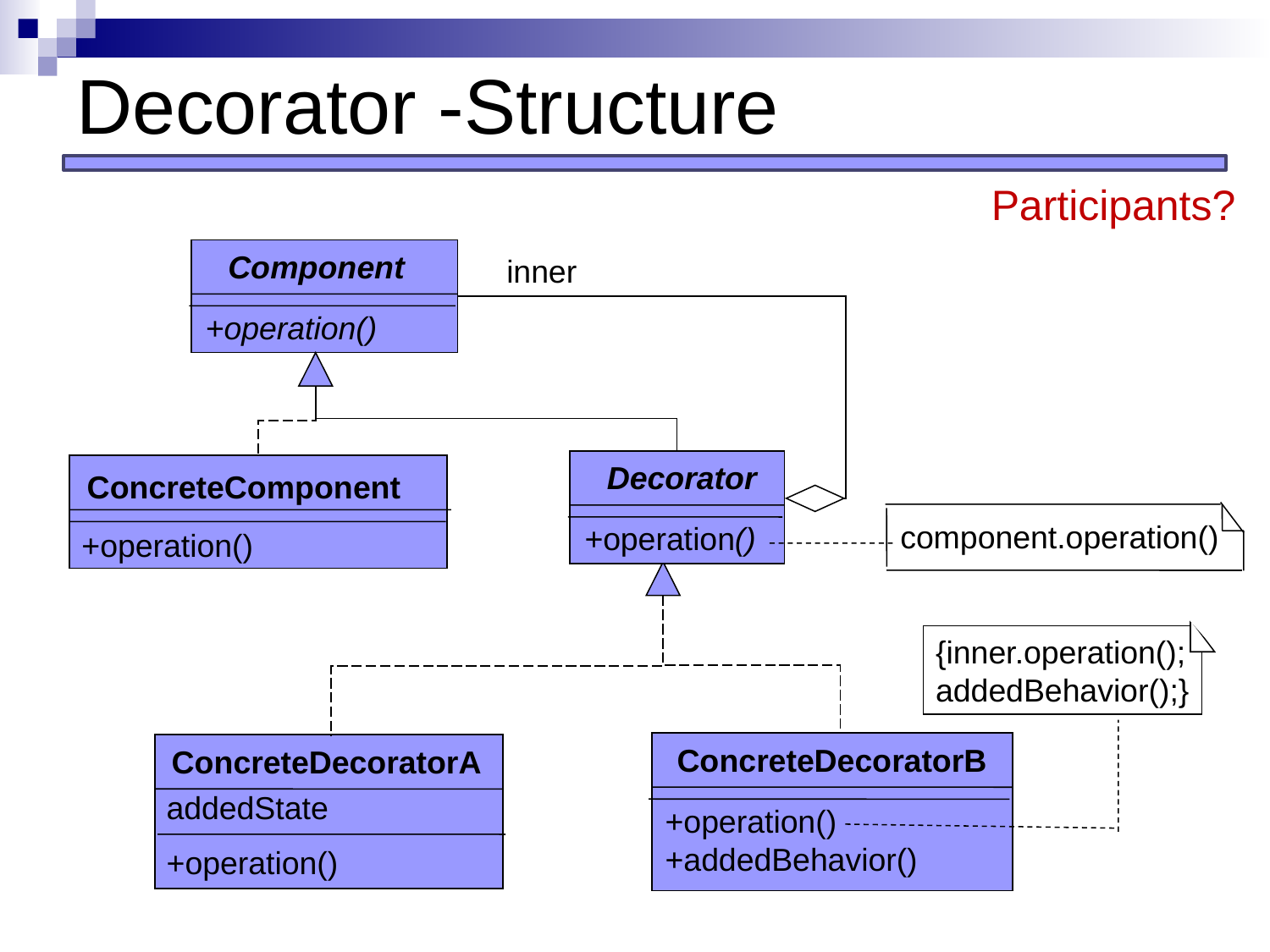

# Decorator -Structure
Participants?

Component
+operation()
inner

Decorator
+operation()

ConcreteComponent

+operation()

component.operation()

{inner.operation();
addedBehavior();}

ConcreteDecoratorB

+operation()
+addedBehavior()

ConcreteDecoratorA
addedState

+operation()